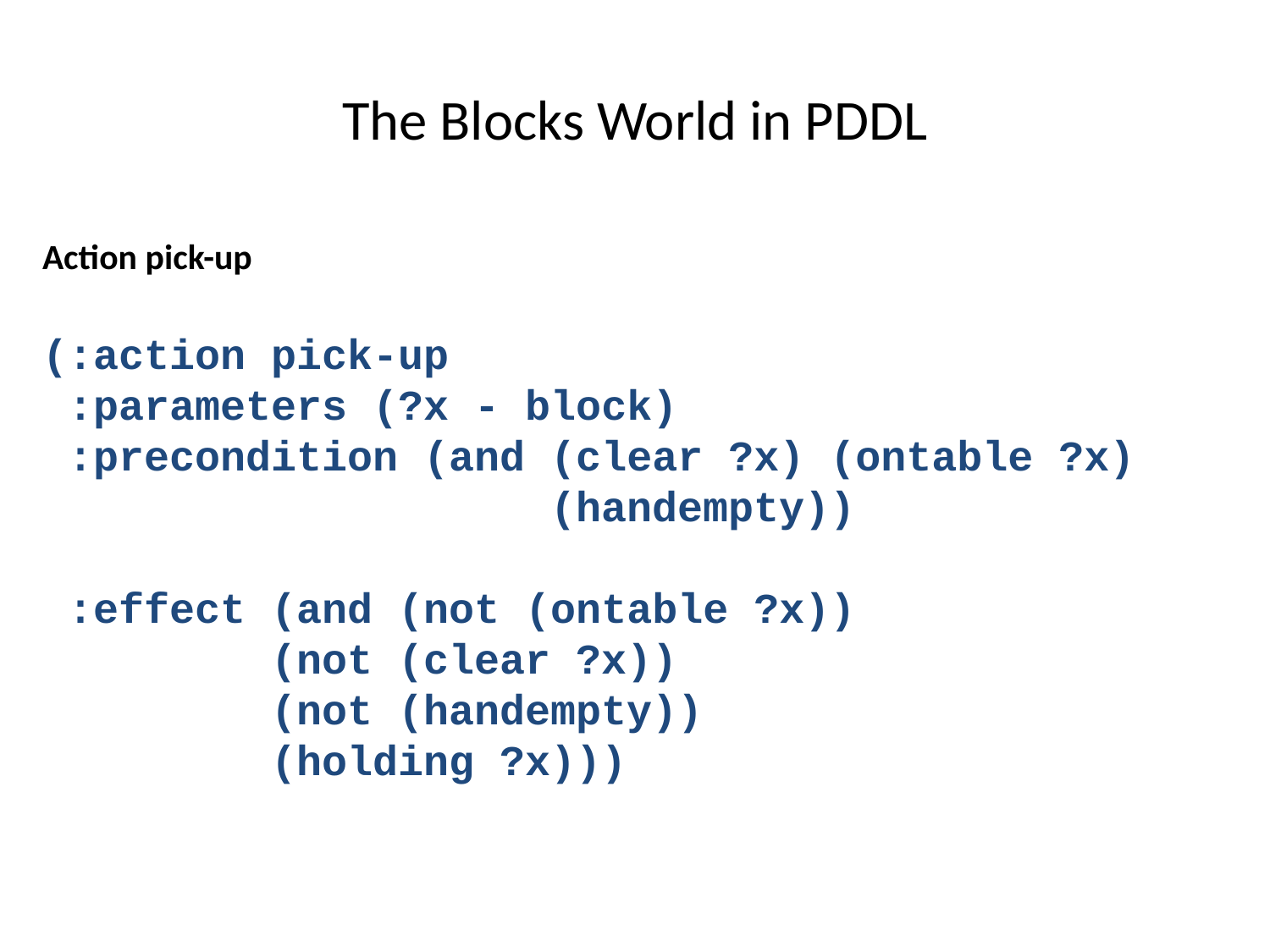

# The Blocks World in PDDL
Action pick-up

(:action pick-up
 :parameters (?x - block)
 :precondition (and (clear ?x) (ontable ?x)
                    (handempty))

 :effect (and (not (ontable ?x))
         (not (clear ?x))
         (not (handempty))
	    (holding ?x)))